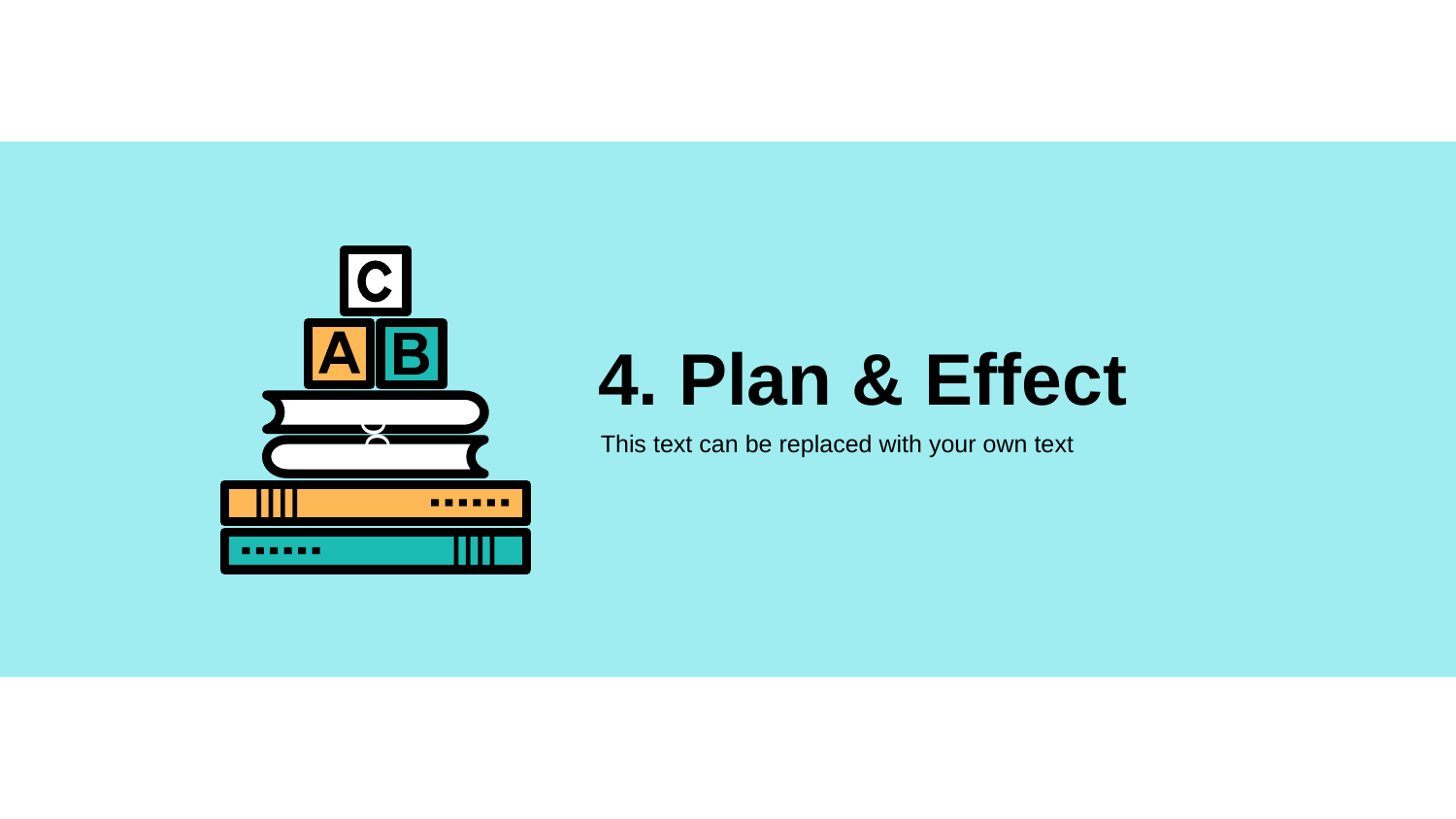

# 4. Plan & Effect
This text can be replaced with your own text